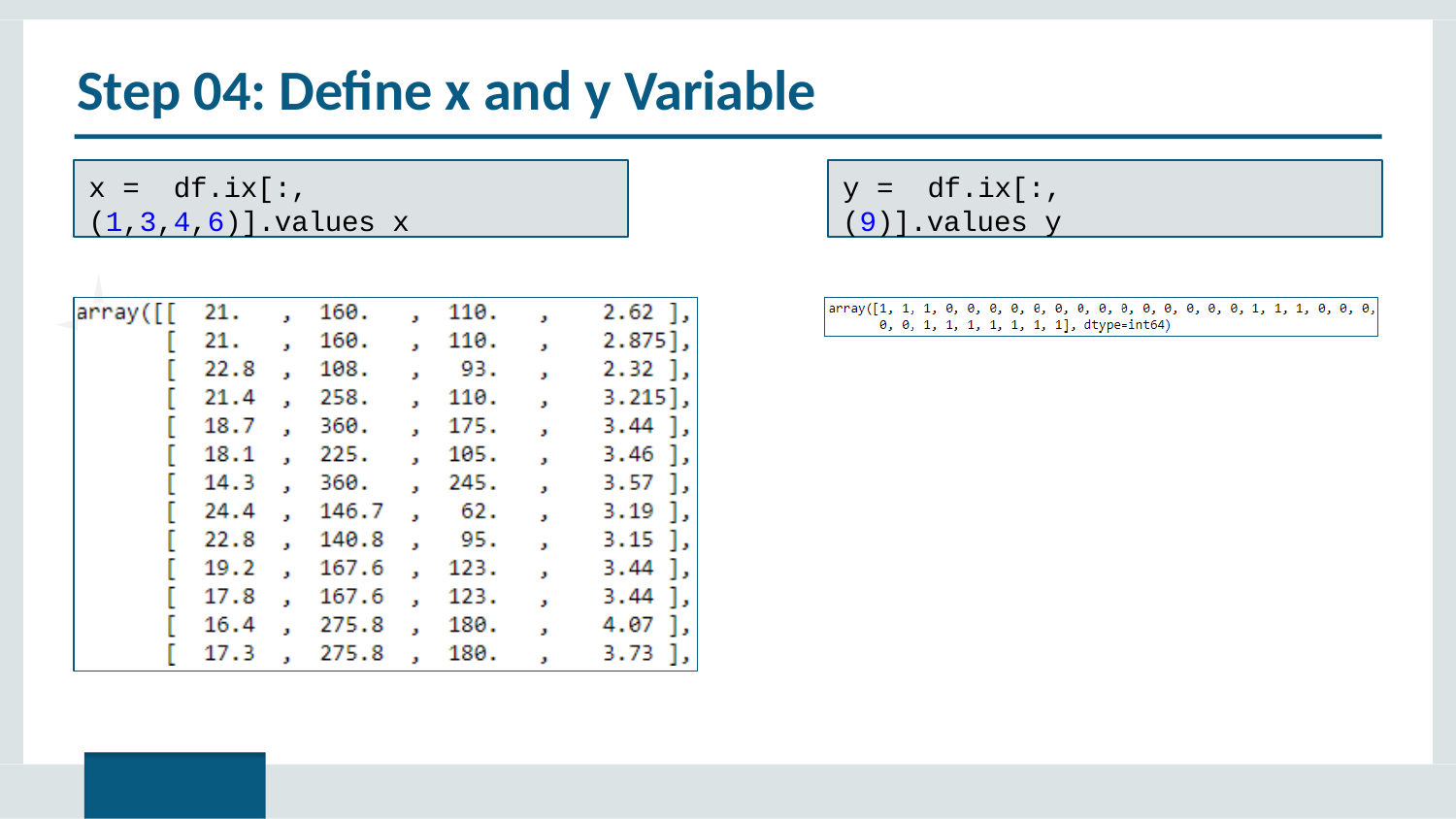

# Step 04: Define x and y Variable

x =  df.ix[:,(1,3,4,6)].values x
y =  df.ix[:,(9)].values y